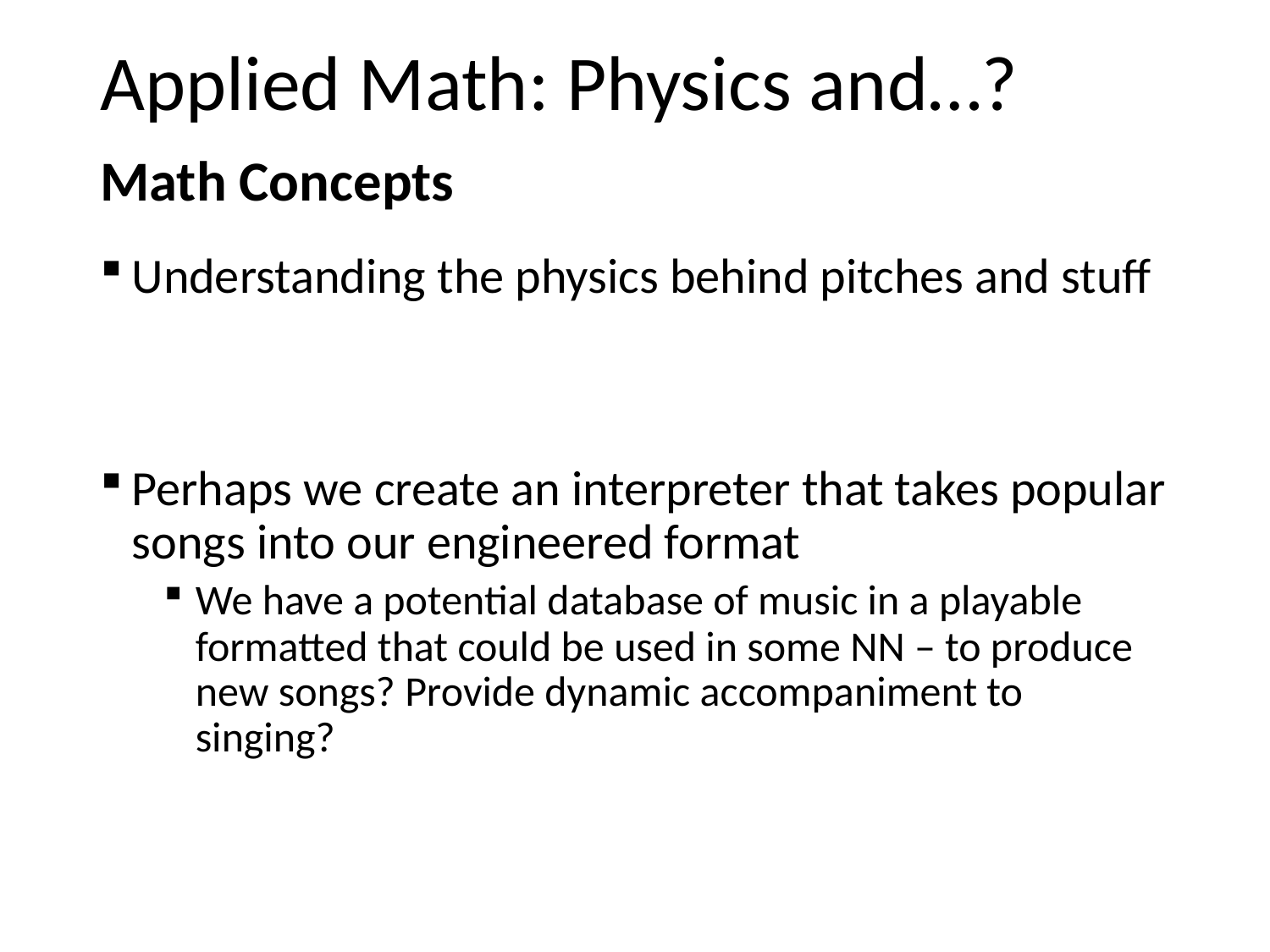

# Applied Math: Physics and…?
Math Concepts
Understanding the physics behind pitches and stuff

Perhaps we create an interpreter that takes popular songs into our engineered format
We have a potential database of music in a playable formatted that could be used in some NN – to produce new songs? Provide dynamic accompaniment to singing?